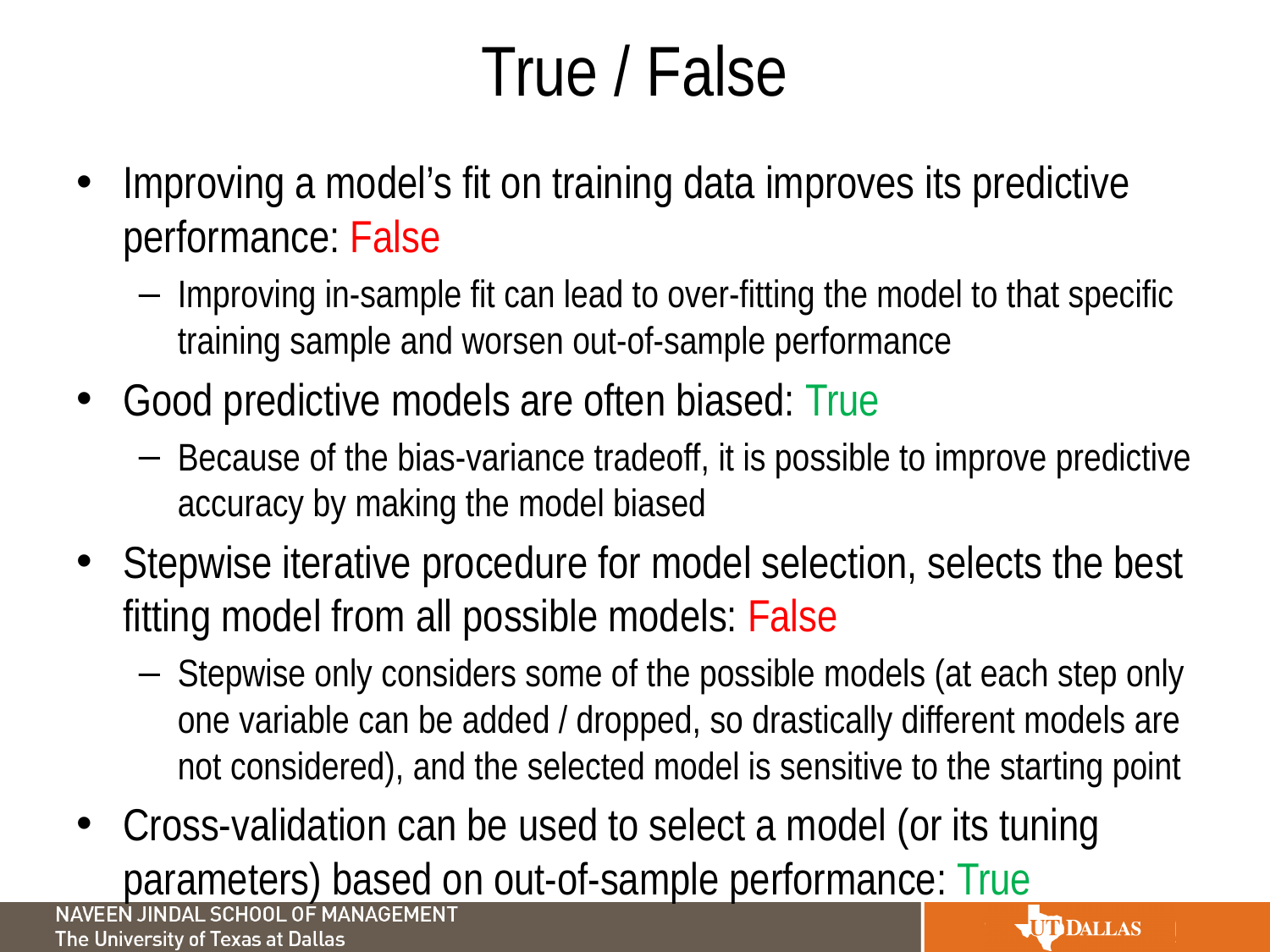

# True / False
Improving a model’s fit on training data improves its predictive performance: False
Improving in-sample fit can lead to over-fitting the model to that specific training sample and worsen out-of-sample performance
Good predictive models are often biased: True
Because of the bias-variance tradeoff, it is possible to improve predictive accuracy by making the model biased
Stepwise iterative procedure for model selection, selects the best fitting model from all possible models: False
Stepwise only considers some of the possible models (at each step only one variable can be added / dropped, so drastically different models are not considered), and the selected model is sensitive to the starting point
Cross-validation can be used to select a model (or its tuning parameters) based on out-of-sample performance: True